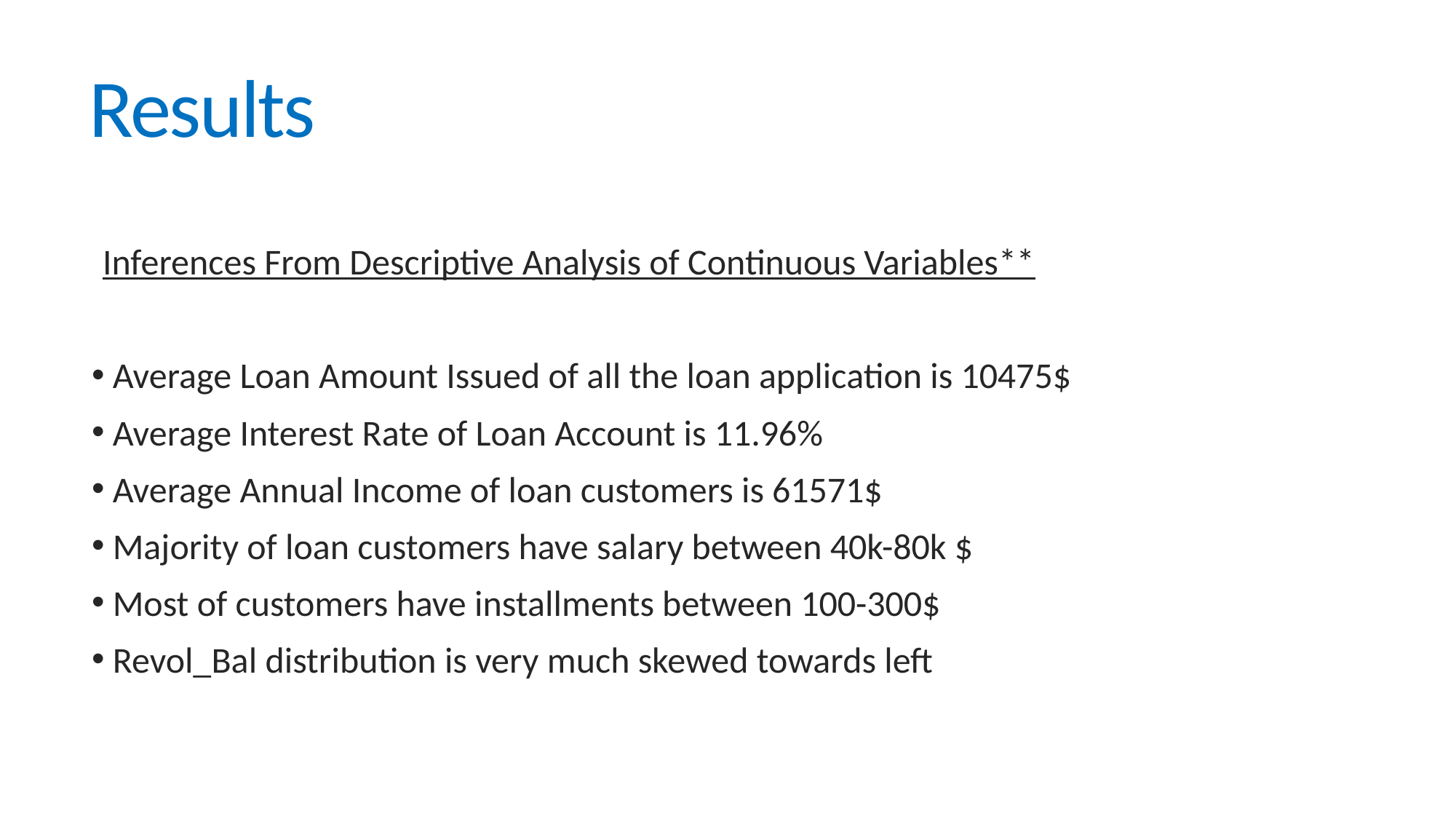

# Results

Inferences From Descriptive Analysis of Continuous Variables**

 Average Loan Amount Issued of all the loan application is 10475$
 Average Interest Rate of Loan Account is 11.96%
 Average Annual Income of loan customers is 61571$
 Majority of loan customers have salary between 40k-80k $
 Most of customers have installments between 100-300$
 Revol_Bal distribution is very much skewed towards left